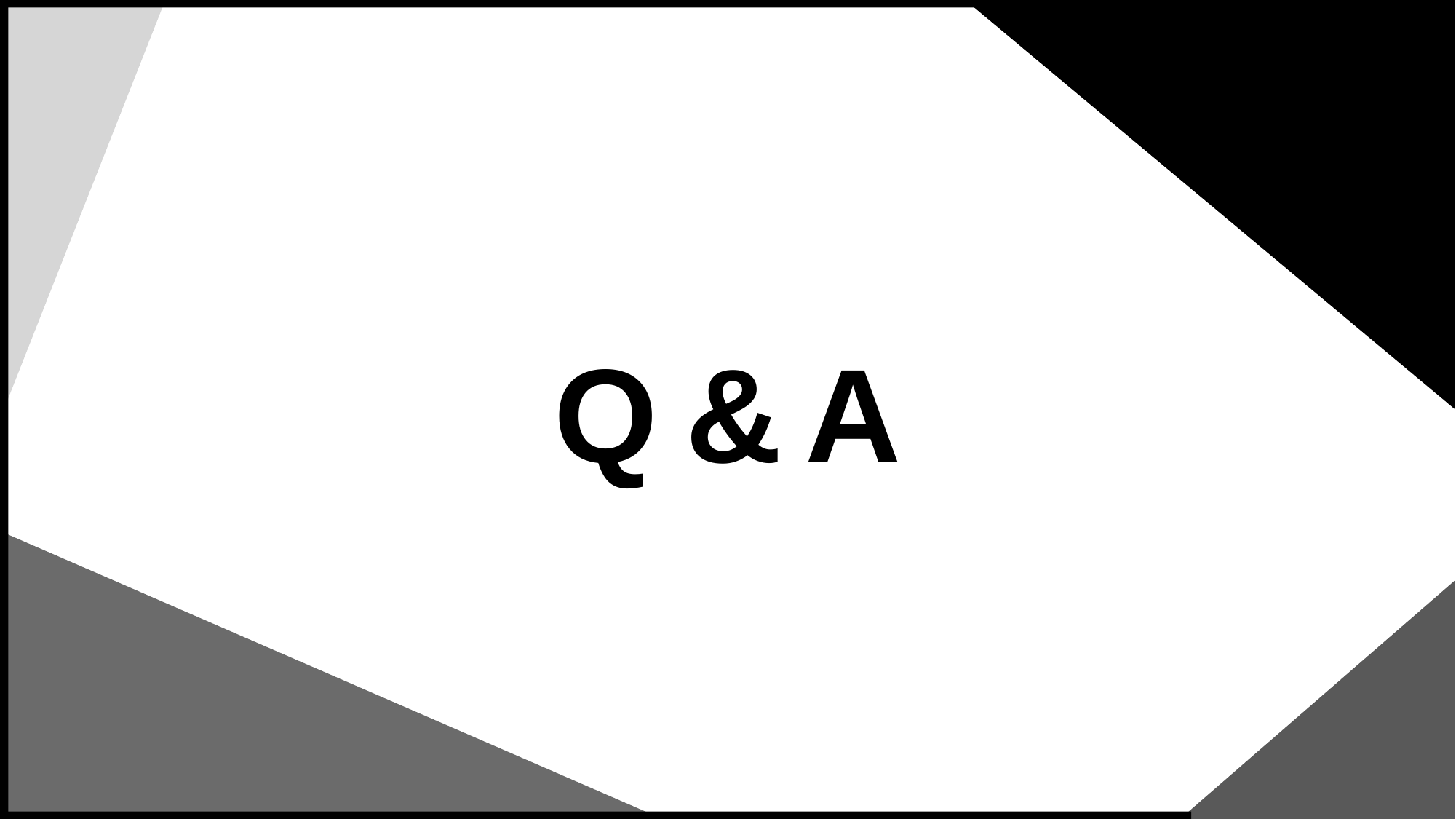

FIRST UP
 CONSULTANTS

# Q & A

14